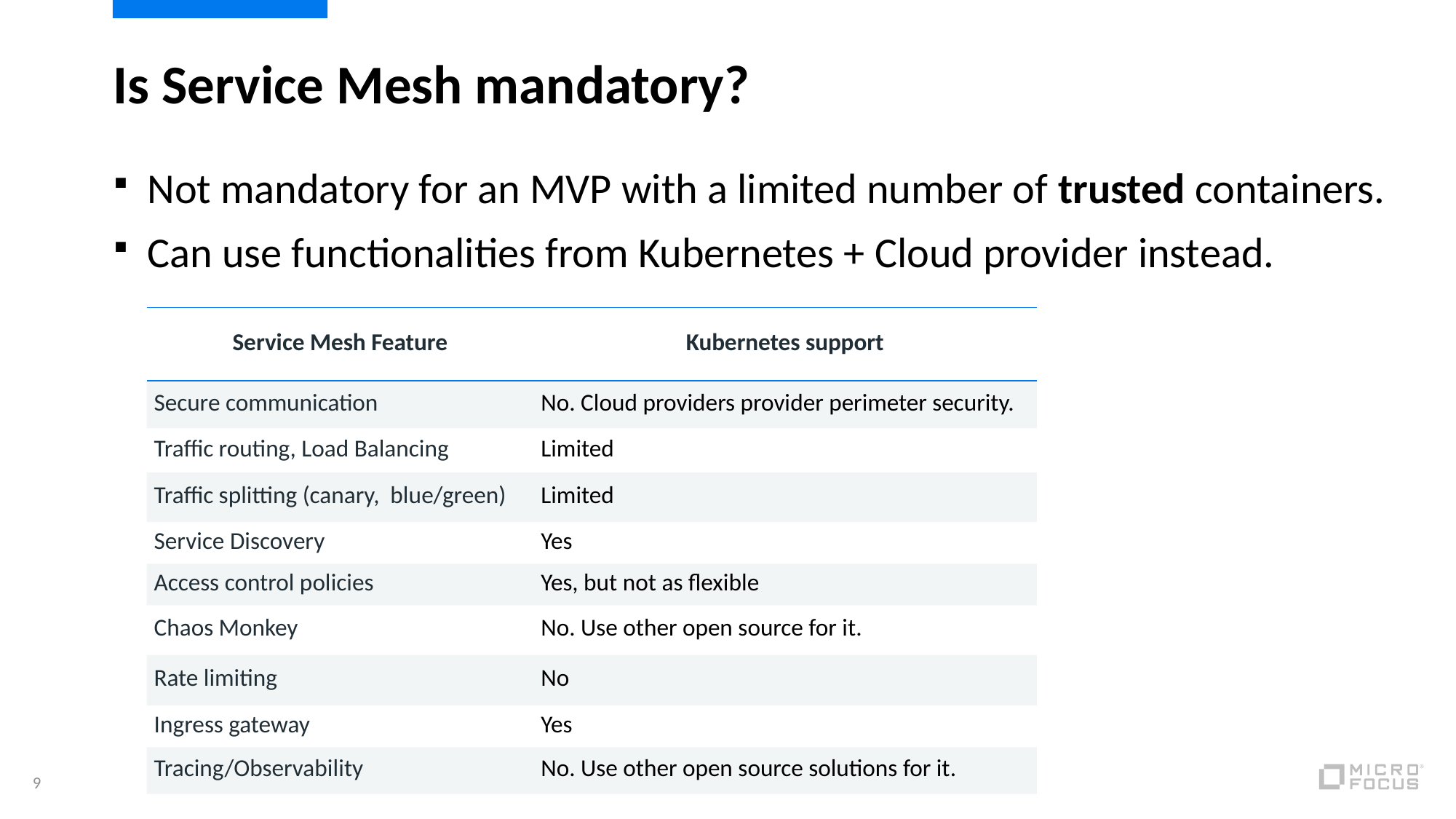

# Is Service Mesh mandatory?
Not mandatory for an MVP with a limited number of trusted containers.
Can use functionalities from Kubernetes + Cloud provider instead.
| Service Mesh Feature | Kubernetes support |
| --- | --- |
| Secure communication | No. Cloud providers provider perimeter security. |
| Traffic routing, Load Balancing | Limited |
| Traffic splitting (canary, blue/green) | Limited |
| Service Discovery | Yes |
| Access control policies | Yes, but not as flexible |
| Chaos Monkey | No. Use other open source for it. |
| Rate limiting | No |
| Ingress gateway | Yes |
| Tracing/Observability | No. Use other open source solutions for it. |
9